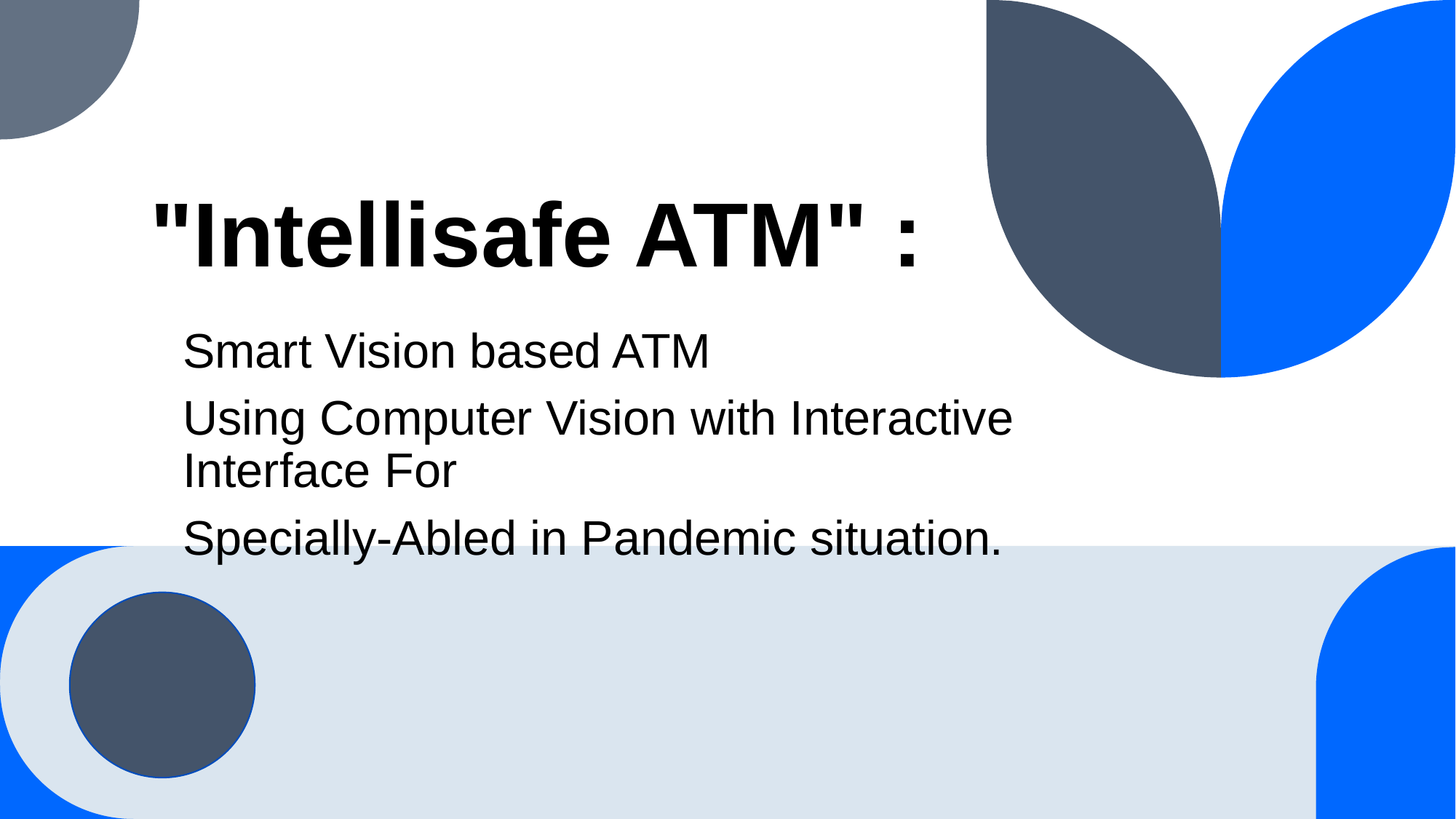

# "Intellisafe ATM" :
Smart Vision based ATM
Using Computer Vision with Interactive Interface For
Specially-Abled in Pandemic situation.